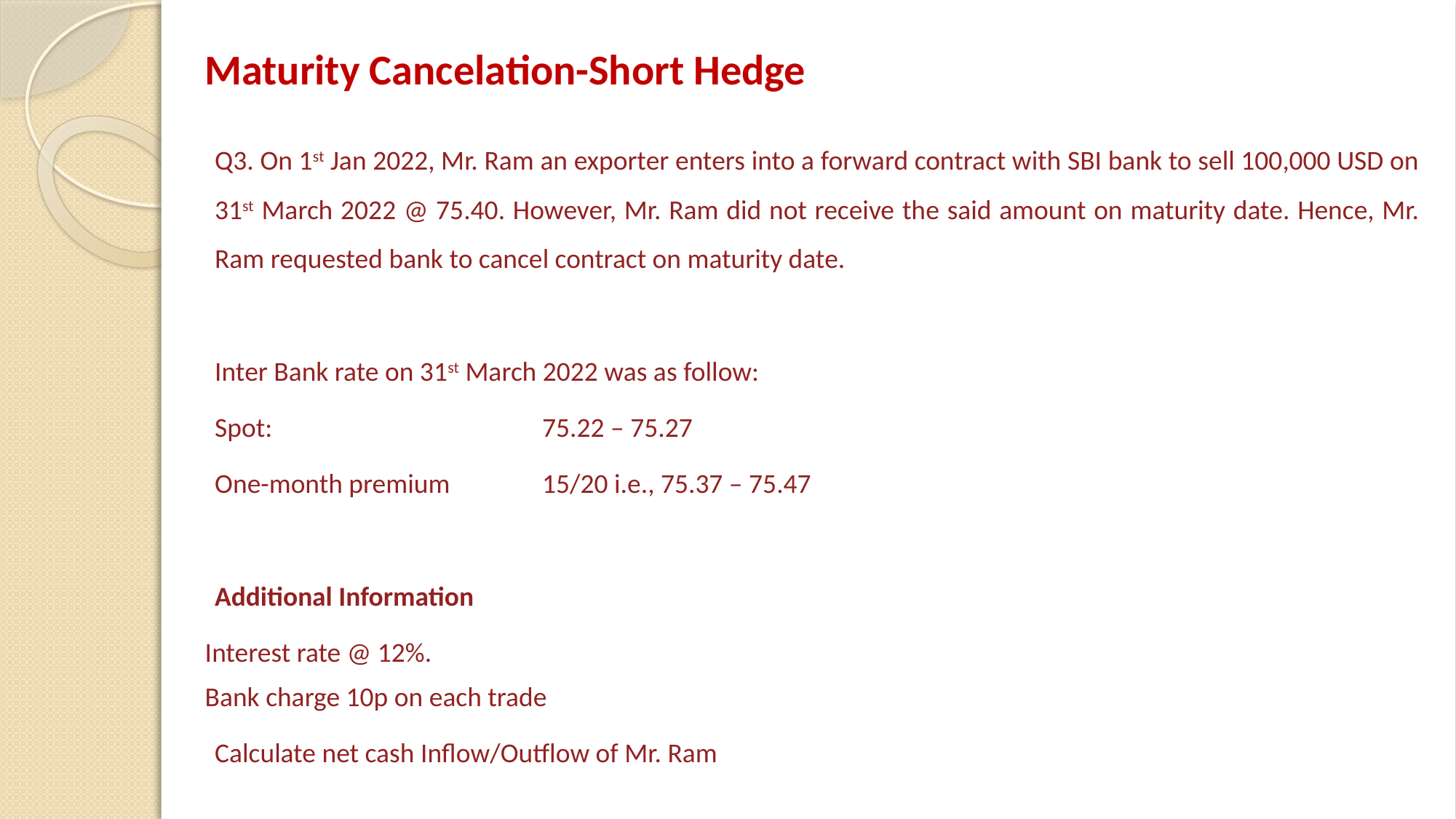

# Maturity Cancelation-Short Hedge
Q3. On 1st Jan 2022, Mr. Ram an exporter enters into a forward contract with SBI bank to sell 100,000 USD on 31st March 2022 @ 75.40. However, Mr. Ram did not receive the said amount on maturity date. Hence, Mr. Ram requested bank to cancel contract on maturity date.

Inter Bank rate on 31st March 2022 was as follow:
Spot:			75.22 – 75.27
One-month premium 	15/20 i.e., 75.37 – 75.47

Additional Information
Interest rate @ 12%.
Bank charge 10p on each trade
Calculate net cash Inflow/Outflow of Mr. Ram